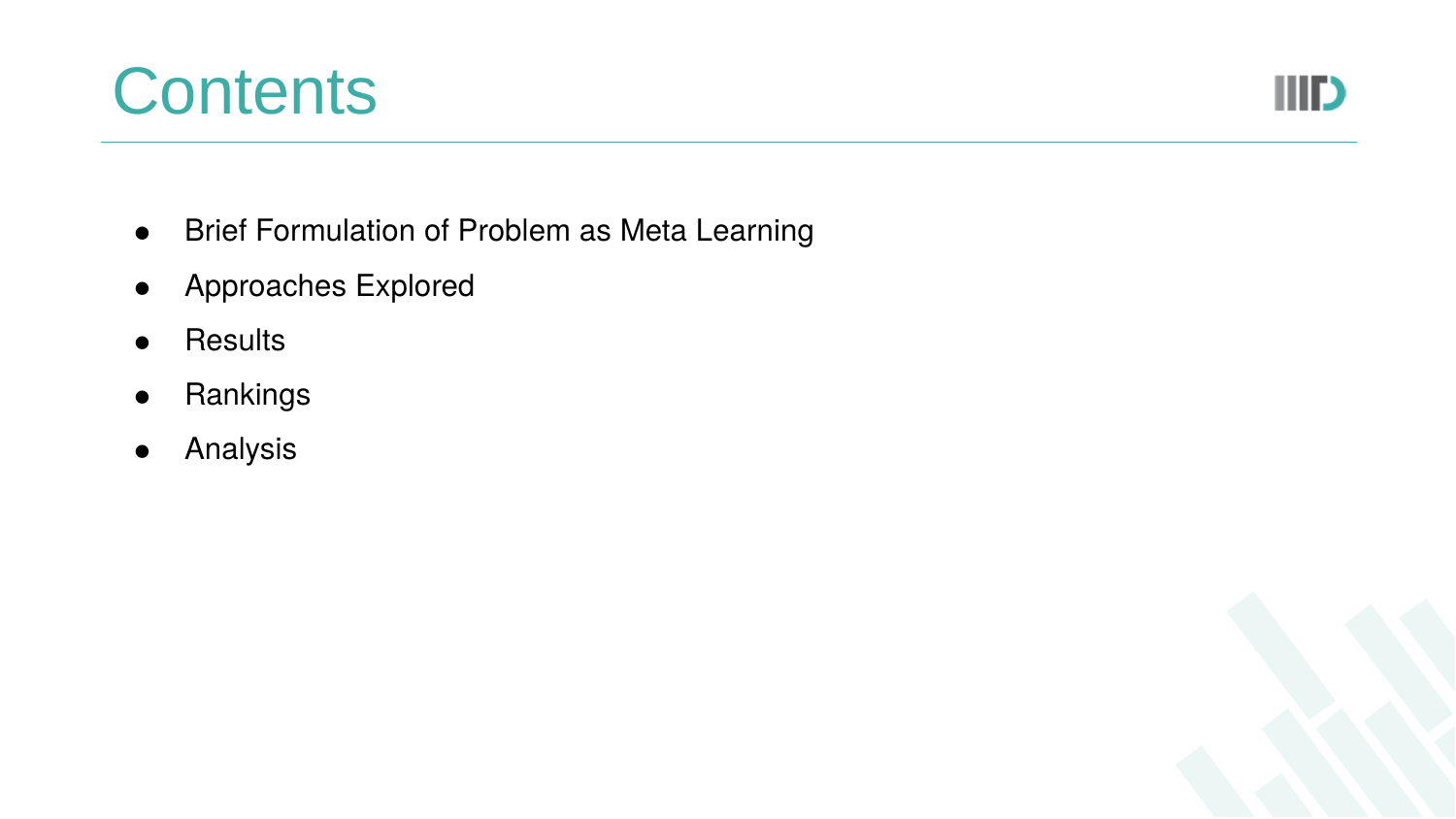

# Contents
Brief Formulation of Problem as Meta Learning
Approaches Explored
Results
Rankings
Analysis